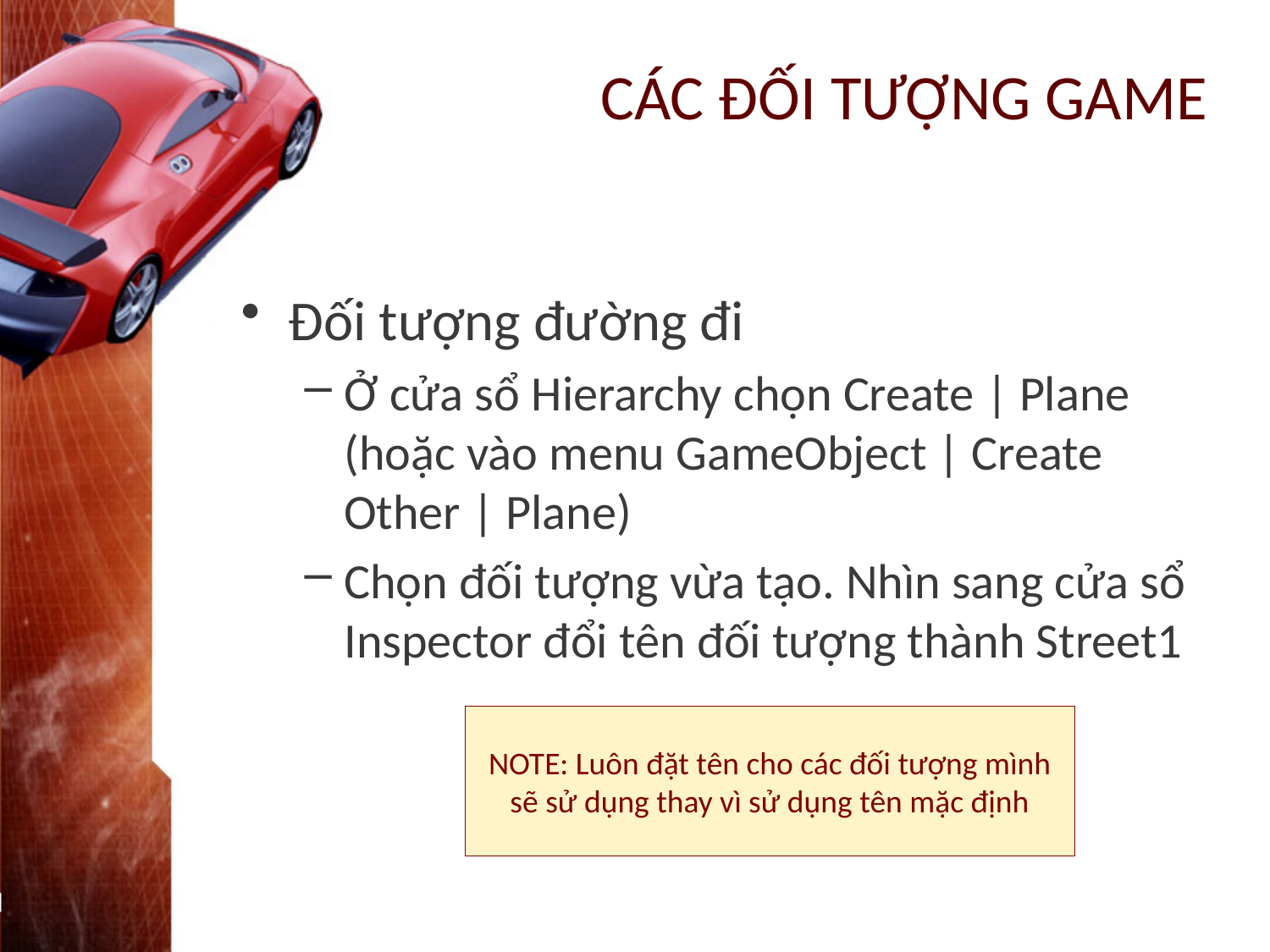

# CÁC ĐỐI TƯỢNG GAME
Đối tượng đường đi
Ở cửa sổ Hierarchy chọn Create | Plane (hoặc vào menu GameObject | Create Other | Plane)
Chọn đối tượng vừa tạo. Nhìn sang cửa sổ Inspector đổi tên đối tượng thành Street1

NOTE: Luôn đặt tên cho các đối tượng mình sẽ sử dụng thay vì sử dụng tên mặc định